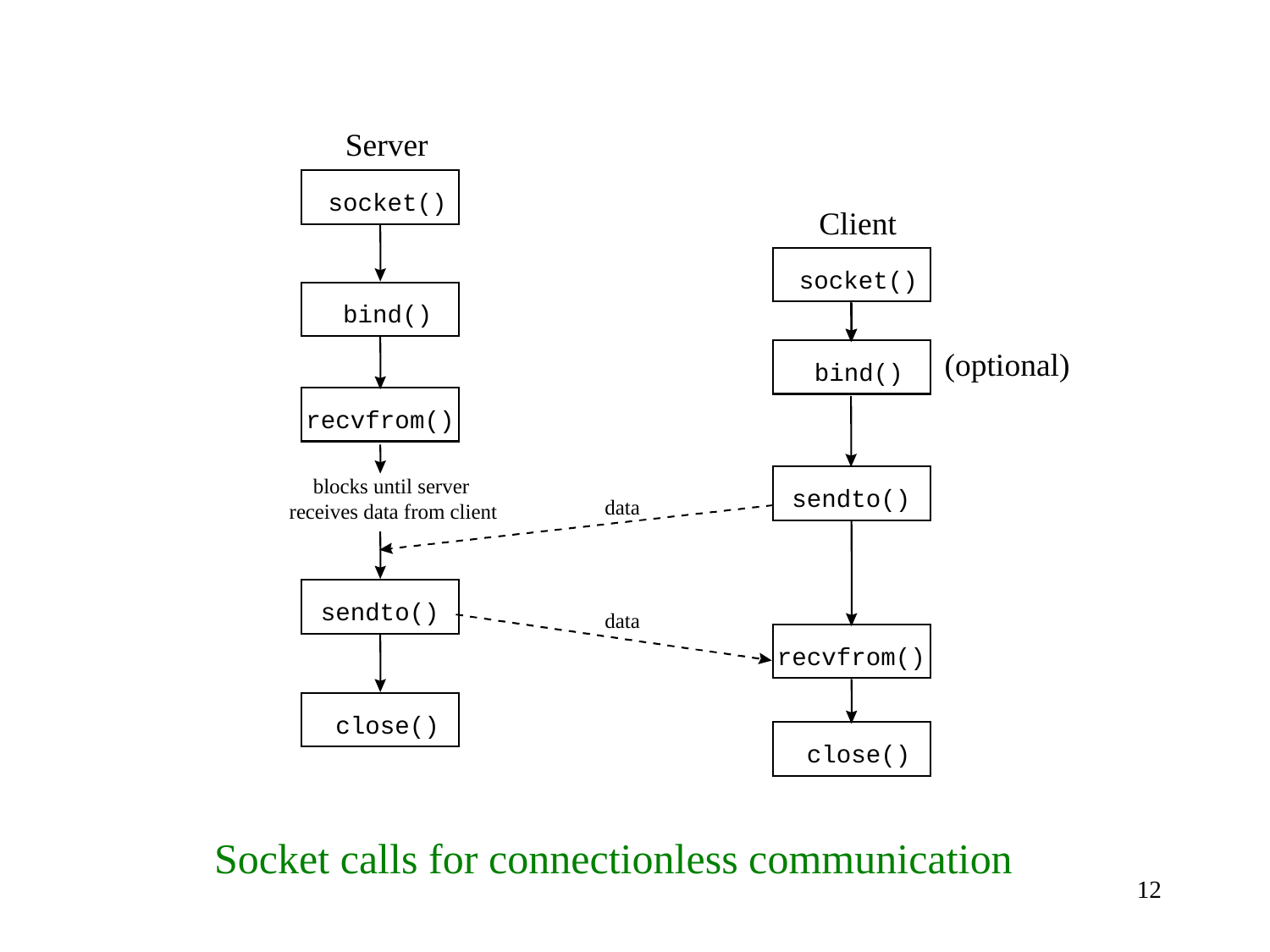

Server

socket()
Client

socket()

bind()

(optional)

bind()

recvfrom()

blocks until server
sendto()
data
receives data from client

sendto()
data

recvfrom()

close()

close()
Socket calls for connectionless communication
12